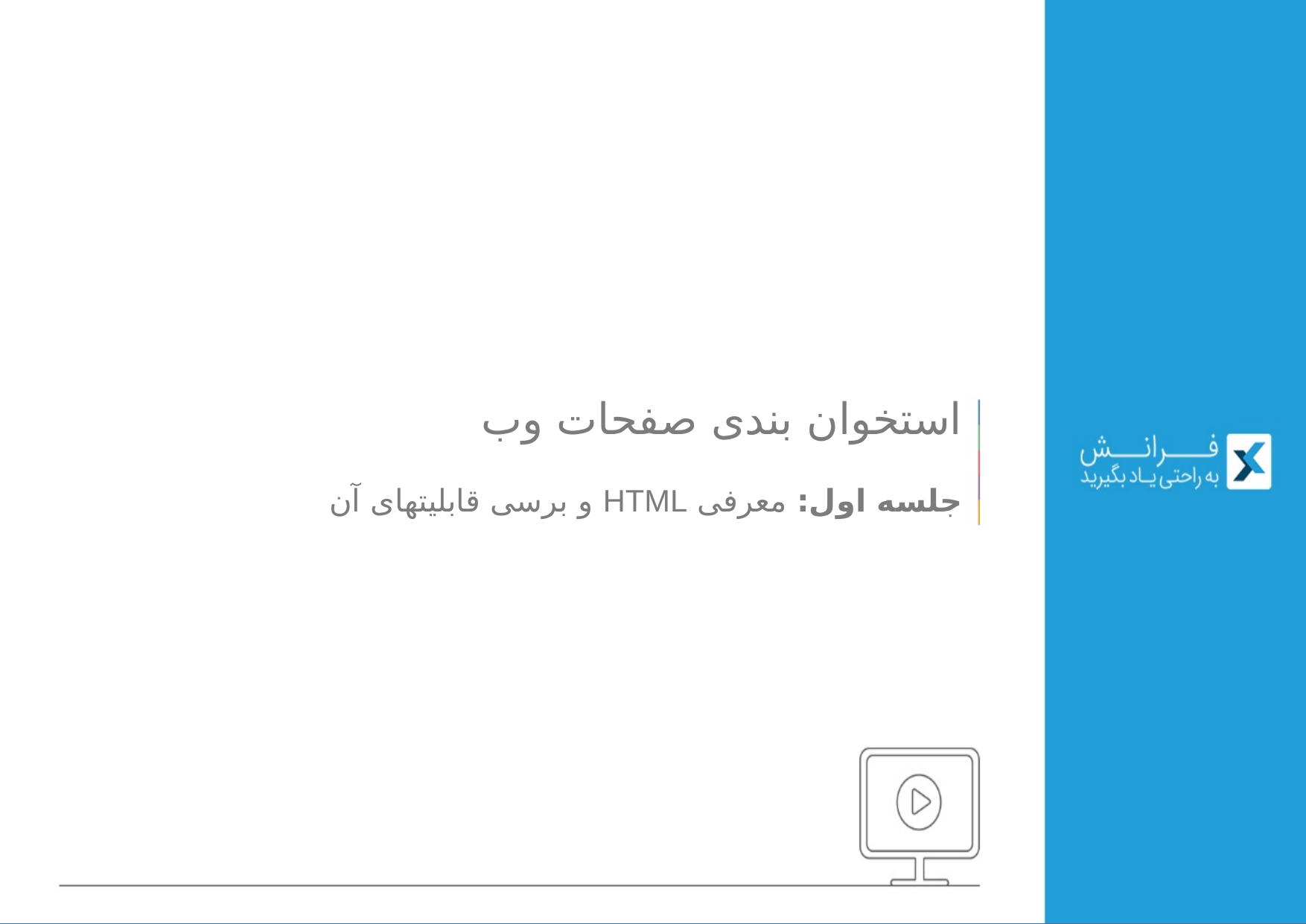

استخوان بندی صفحات وب
جلسه اول: معرفی HTML و برسی قابلیتهای آن